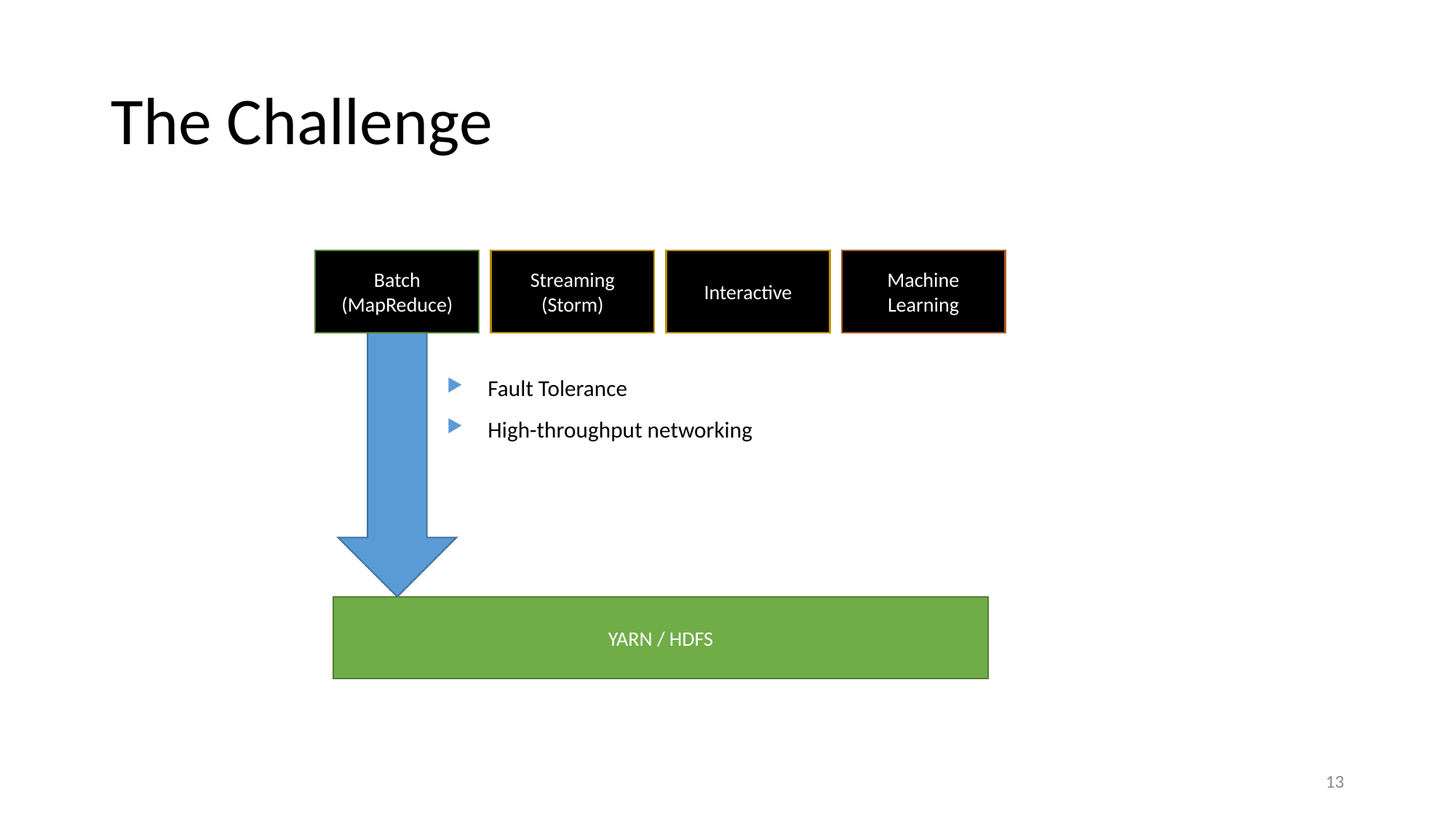

# The Challenge
Batch
(MapReduce)
Streaming
(Storm)
Interactive
Machine
Learning

Fault Tolerance
High-throughput networking
YARN / HDFS
13